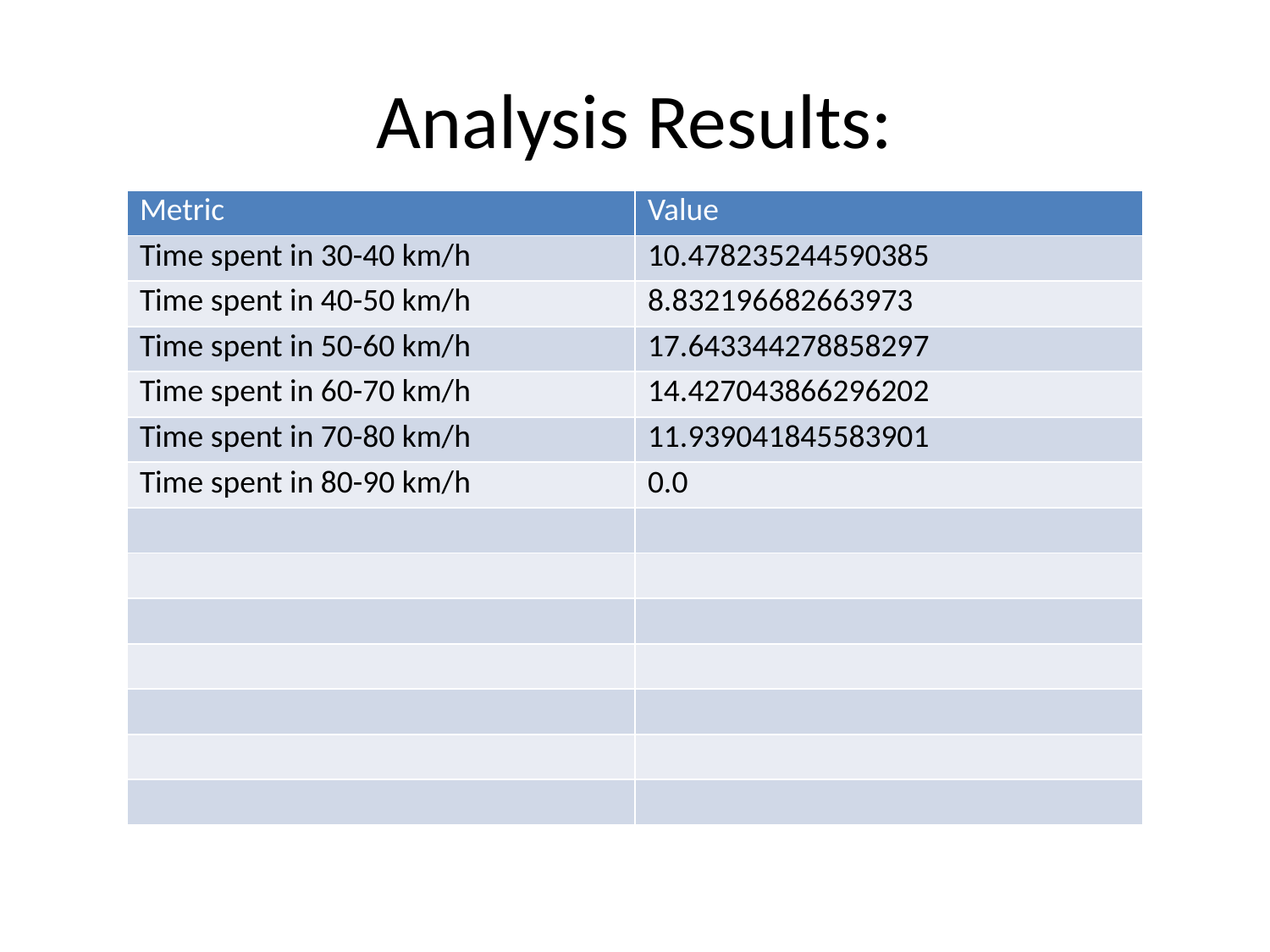

# Analysis Results:
| Metric | Value |
| --- | --- |
| Time spent in 30-40 km/h | 10.478235244590385 |
| Time spent in 40-50 km/h | 8.832196682663973 |
| Time spent in 50-60 km/h | 17.643344278858297 |
| Time spent in 60-70 km/h | 14.427043866296202 |
| Time spent in 70-80 km/h | 11.939041845583901 |
| Time spent in 80-90 km/h | 0.0 |
|  |  |
|  |  |
|  |  |
|  |  |
|  |  |
|  |  |
|  |  |